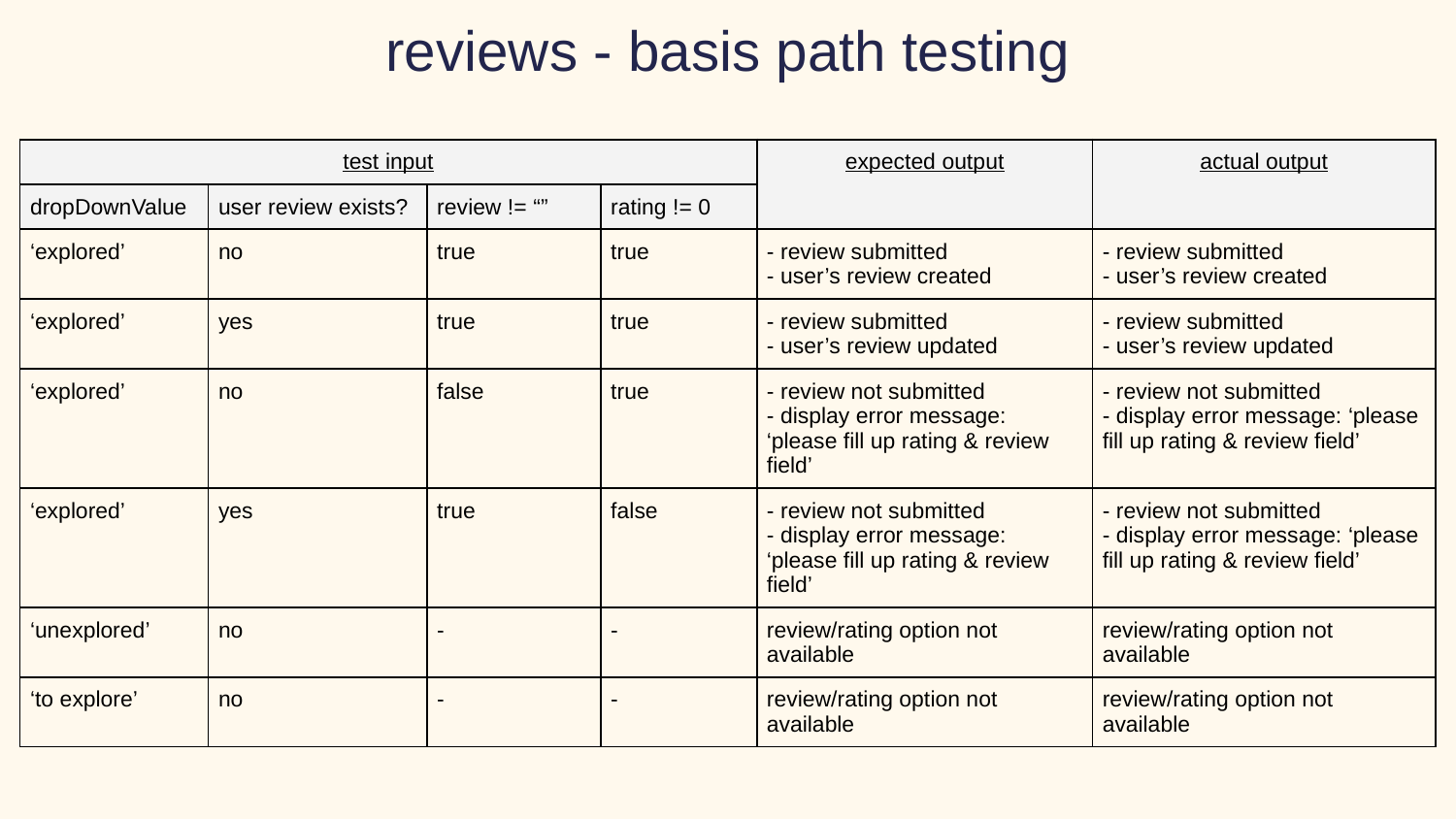

# reviews - basis path testing
| test input |  |  |  | expected output | actual output |
| --- | --- | --- | --- | --- | --- |
| dropDownValue | user review exists? | review != “” | rating != 0 |  |  |
| ‘explored’ | no | true | true | - review submitted - user’s review created | - review submitted - user’s review created |
| ‘explored’ | yes | true | true | - review submitted - user’s review updated | - review submitted - user’s review updated |
| ‘explored’ | no | false | true | - review not submitted - display error message: ‘please fill up rating & review field’ | - review not submitted - display error message: ‘please fill up rating & review field’ |
| ‘explored’ | yes | true | false | - review not submitted - display error message: ‘please fill up rating & review field’ | - review not submitted - display error message: ‘please fill up rating & review field’ |
| ‘unexplored’ | no | - | - | review/rating option not available | review/rating option not available |
| ‘to explore’ | no | - | - | review/rating option not available | review/rating option not available |